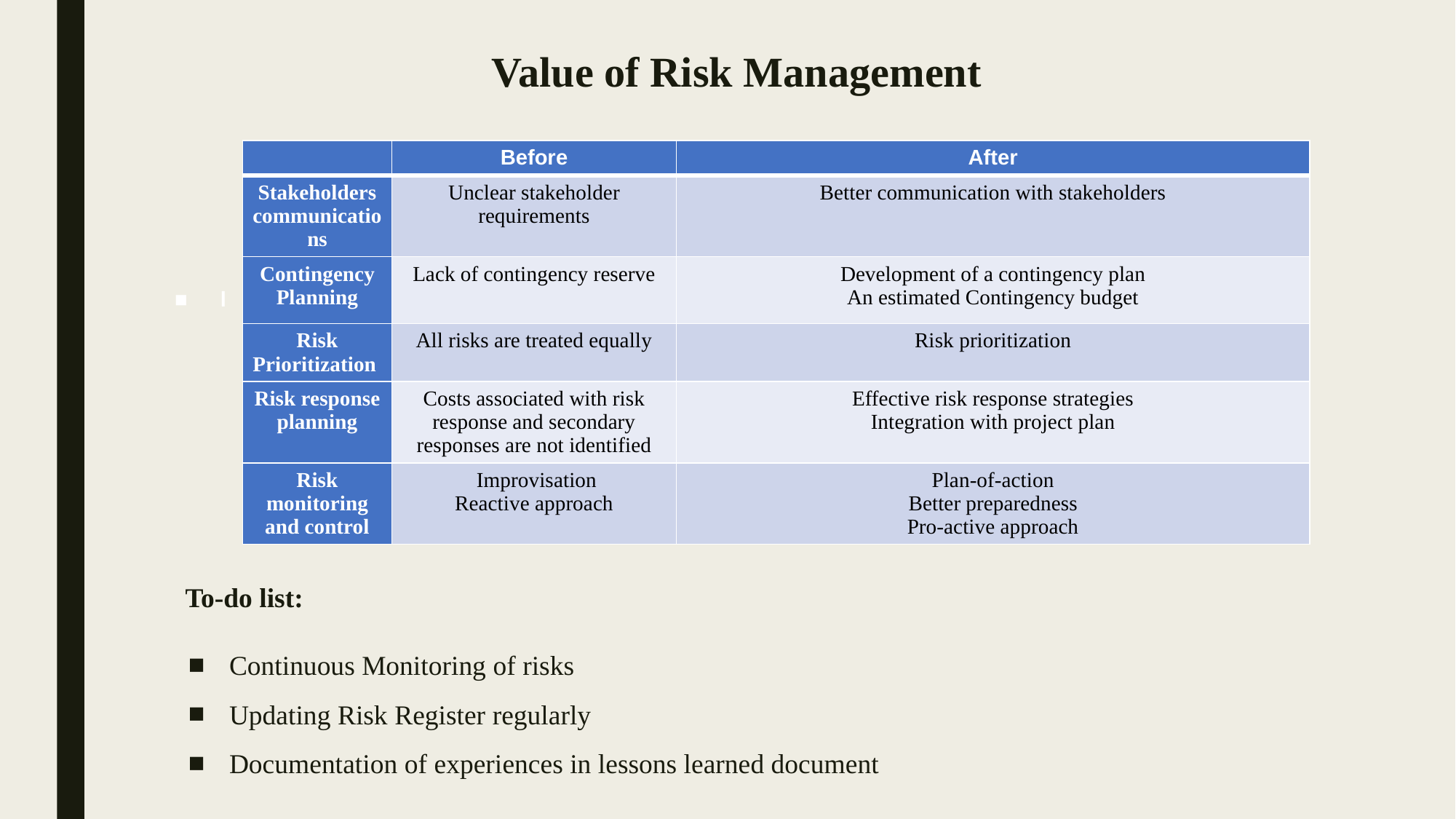

# Value of Risk Management
|  | Before | After |
| --- | --- | --- |
| Stakeholders communications | Unclear stakeholder requirements | Better communication with stakeholders |
| Contingency Planning | Lack of contingency reserve | Development of a contingency plan An estimated Contingency budget |
| Risk Prioritization | All risks are treated equally | Risk prioritization |
| Risk response planning | Costs associated with risk response and secondary responses are not identified | Effective risk response strategies Integration with project plan |
| Risk monitoring and control | Improvisation Reactive approach | Plan-of-action Better preparedness Pro-active approach |

l

To-do list:
Continuous Monitoring of risks
Updating Risk Register regularly
Documentation of experiences in lessons learned document